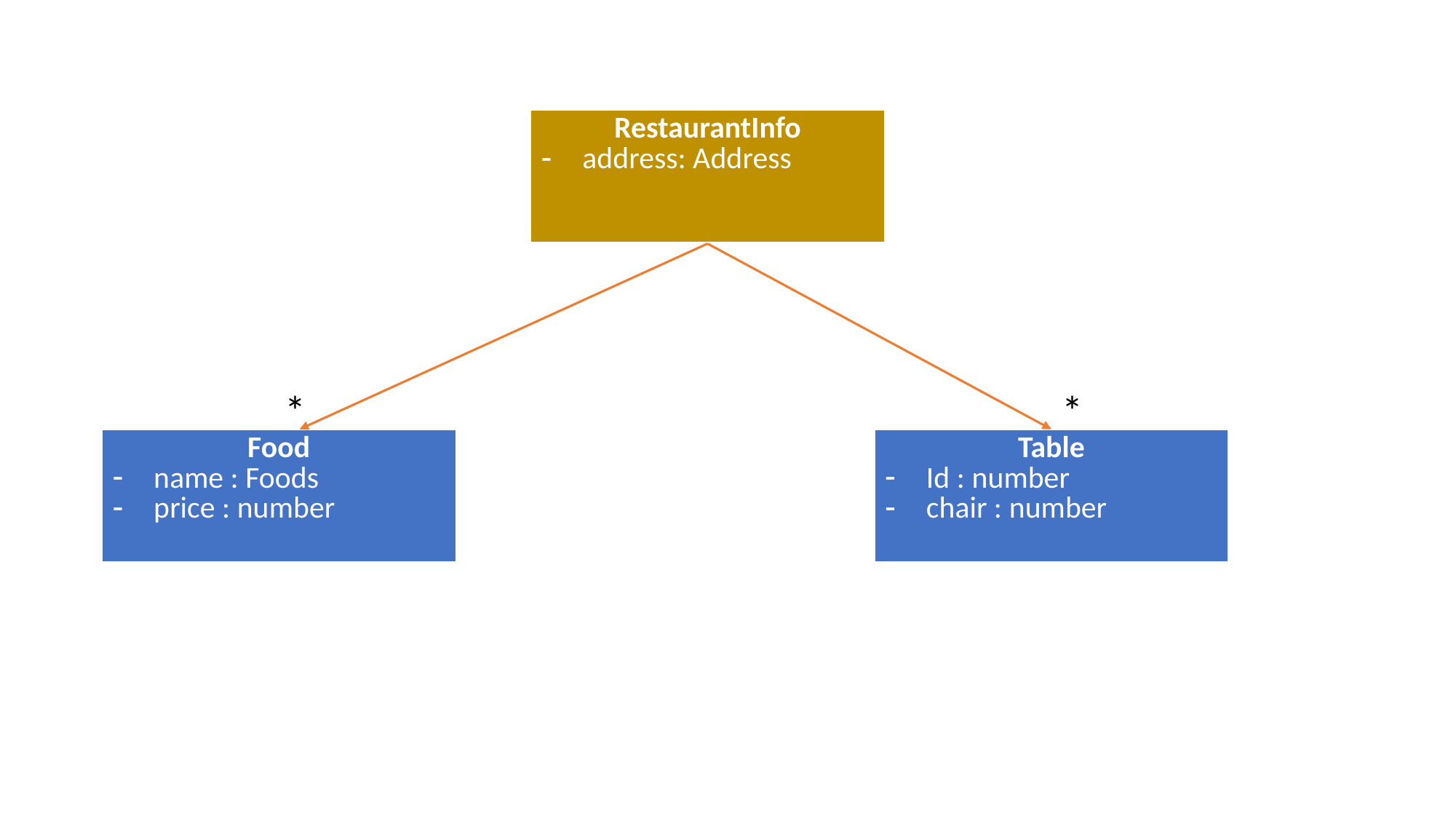

| RestaurantInfo address: Address |
| --- |
*
*
| Food name : Foods price : number |
| --- |
| Table Id : number chair : number |
| --- |